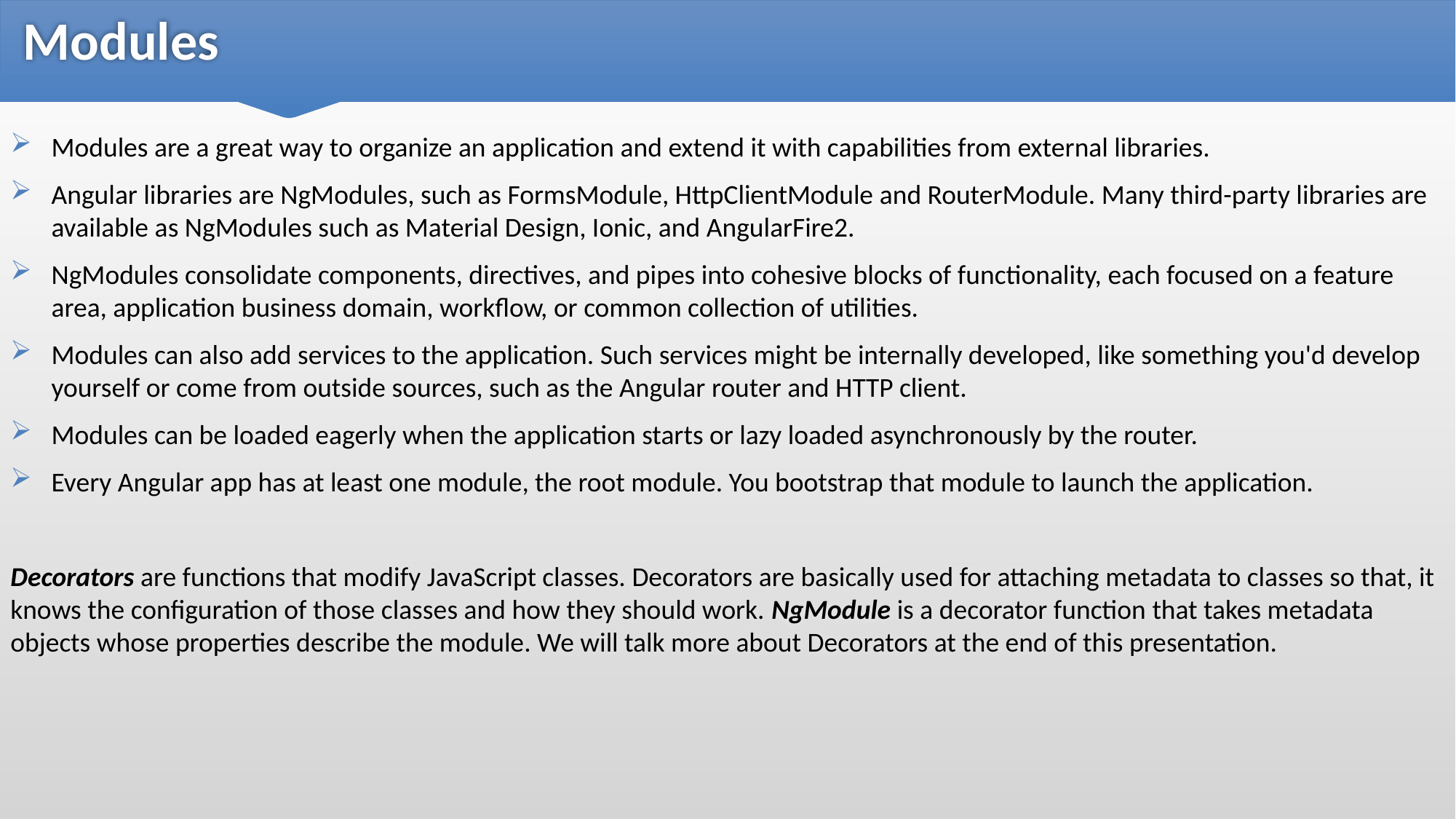

# Modules
Modules are a great way to organize an application and extend it with capabilities from external libraries.
Angular libraries are NgModules, such as FormsModule, HttpClientModule and RouterModule. Many third-party libraries are available as NgModules such as Material Design, Ionic, and AngularFire2.
NgModules consolidate components, directives, and pipes into cohesive blocks of functionality, each focused on a feature area, application business domain, workflow, or common collection of utilities.
Modules can also add services to the application. Such services might be internally developed, like something you'd develop yourself or come from outside sources, such as the Angular router and HTTP client.
Modules can be loaded eagerly when the application starts or lazy loaded asynchronously by the router.
Every Angular app has at least one module, the root module. You bootstrap that module to launch the application.

Decorators are functions that modify JavaScript classes. Decorators are basically used for attaching metadata to classes so that, it knows the configuration of those classes and how they should work. NgModule is a decorator function that takes metadata objects whose properties describe the module. We will talk more about Decorators at the end of this presentation.